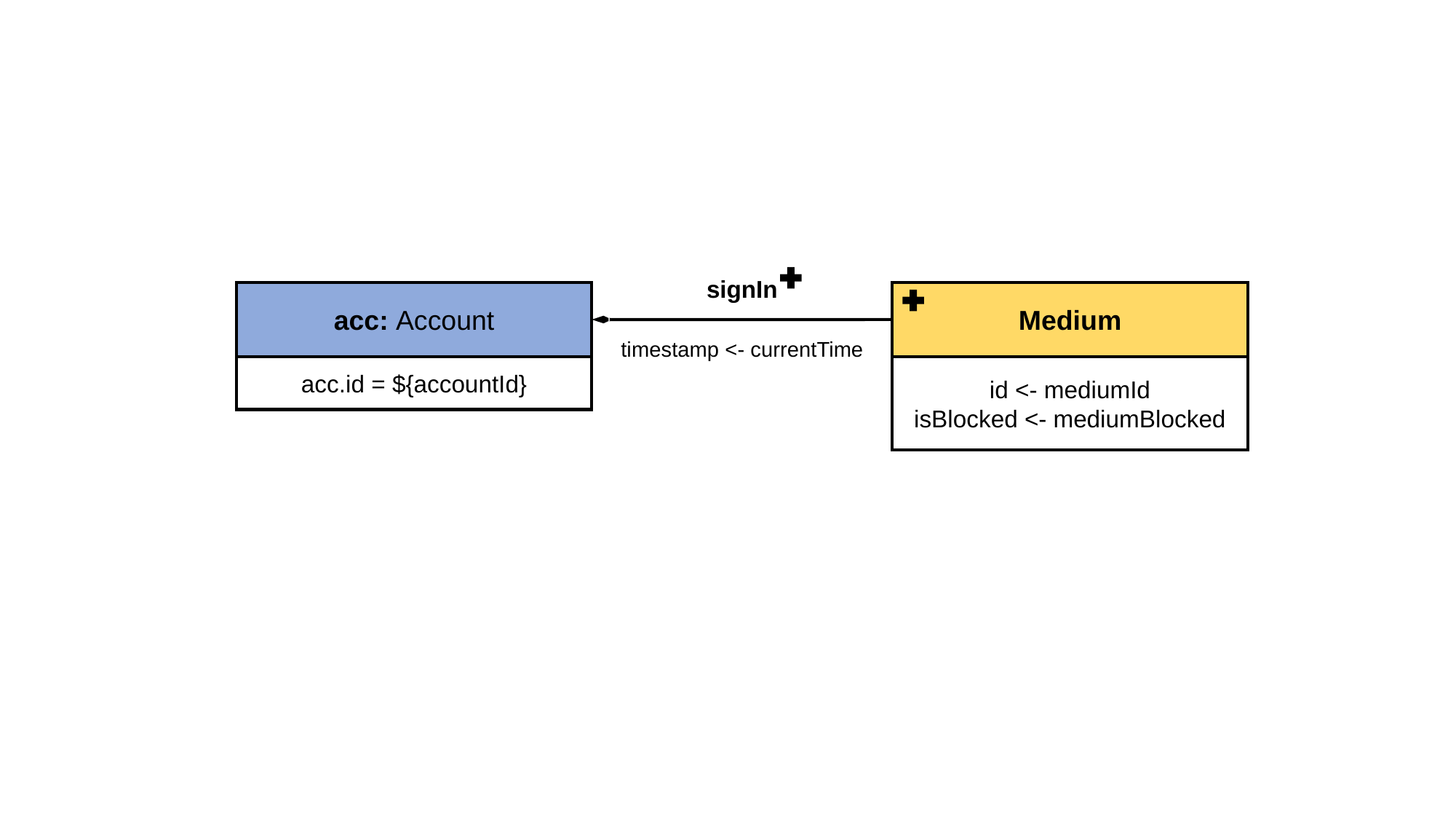

signIn
Medium

id <- mediumId
isBlocked <- mediumBlocked

acc: Account
acc.id = ${accountId}
timestamp <- currentTime